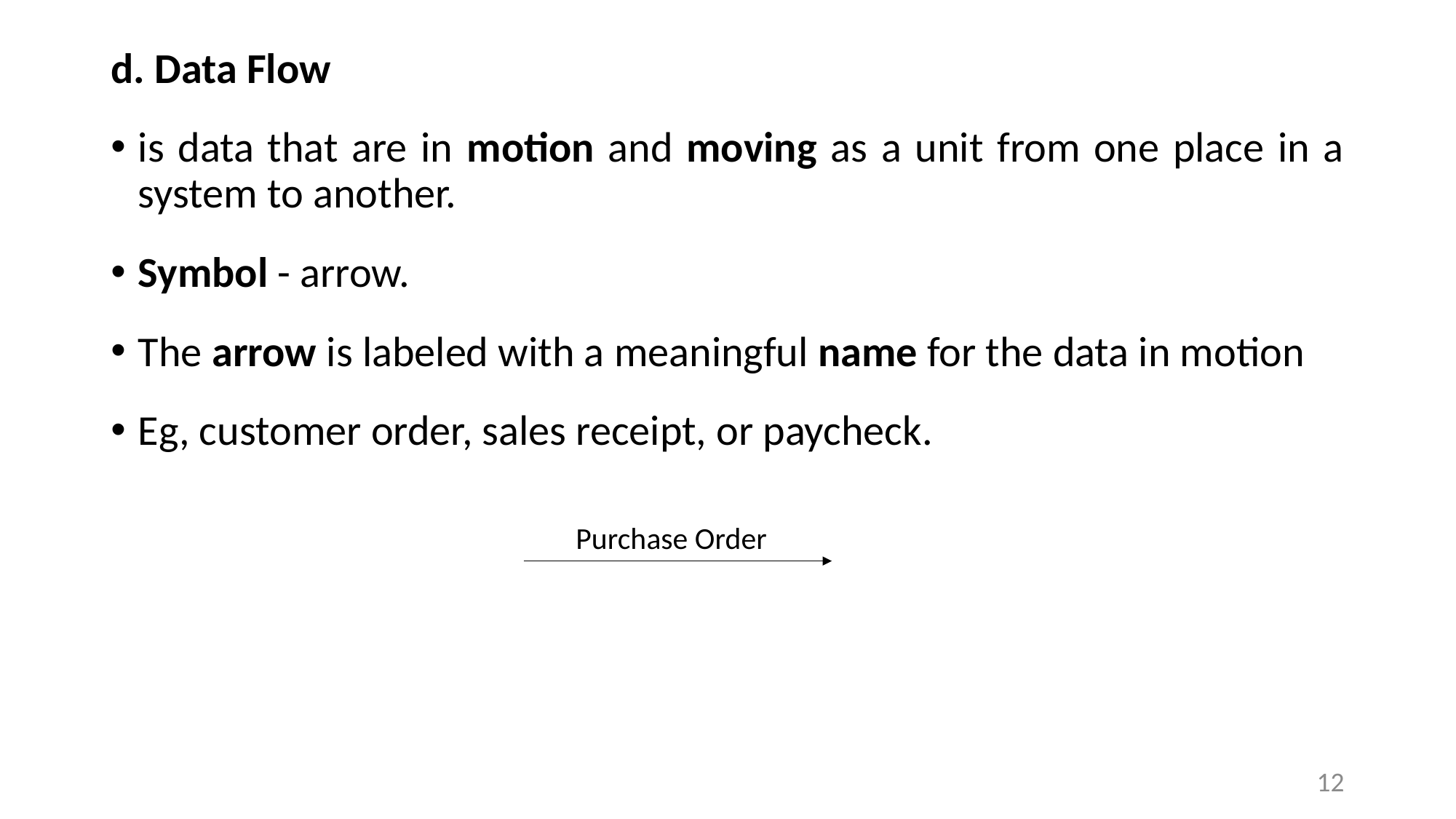

d. Data Flow
is data that are in motion and moving as a unit from one place in a system to another.
Symbol - arrow.
The arrow is labeled with a meaningful name for the data in motion
Eg, customer order, sales receipt, or paycheck.
Purchase Order
12